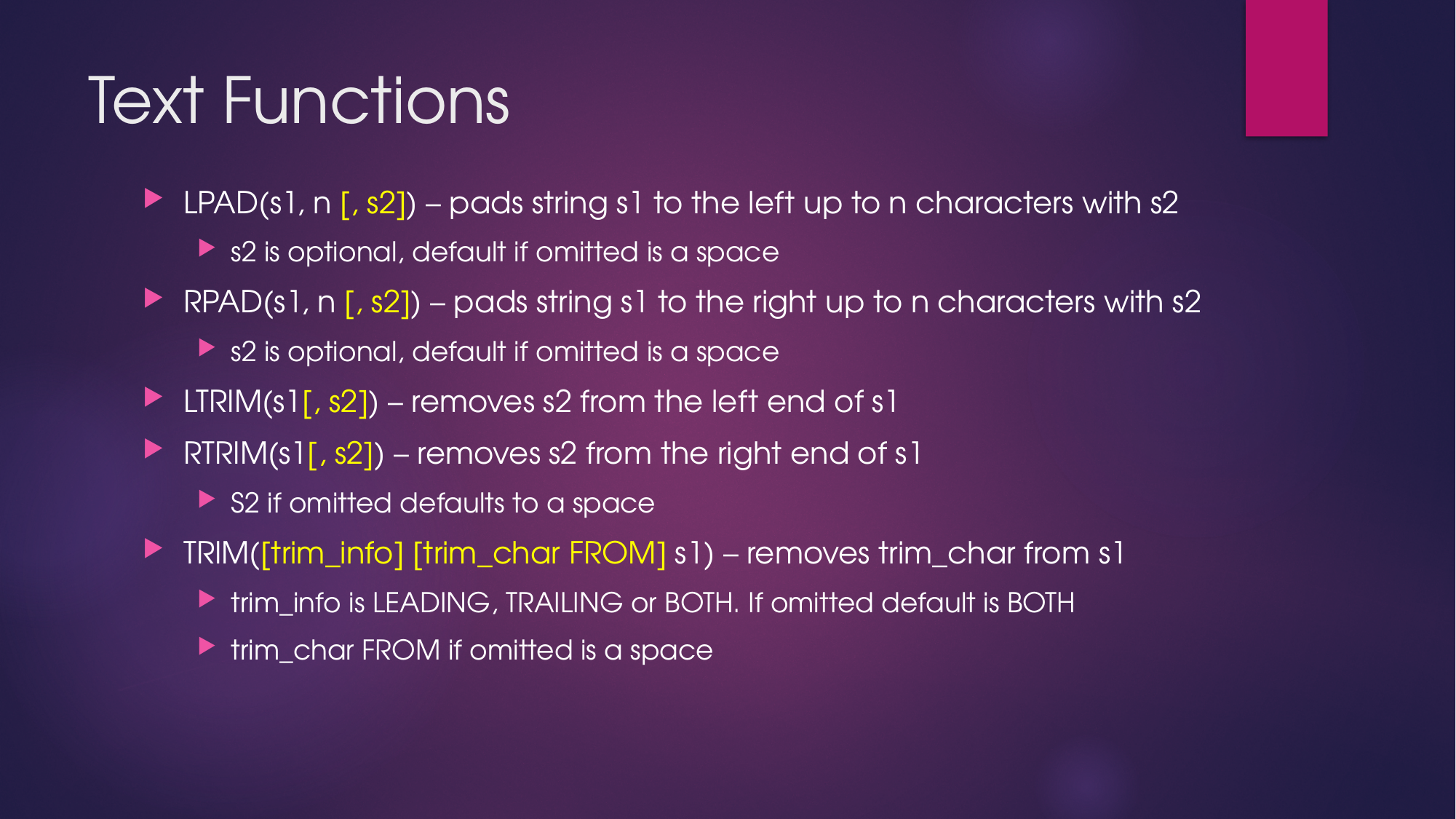

# Text Functions
LPAD(s1, n [, s2]) – pads string s1 to the left up to n characters with s2
s2 is optional, default if omitted is a space
RPAD(s1, n [, s2]) – pads string s1 to the right up to n characters with s2
s2 is optional, default if omitted is a space
LTRIM(s1[, s2]) – removes s2 from the left end of s1
RTRIM(s1[, s2]) – removes s2 from the right end of s1
S2 if omitted defaults to a space
TRIM([trim_info] [trim_char FROM] s1) – removes trim_char from s1
trim_info is LEADING, TRAILING or BOTH. If omitted default is BOTH
trim_char FROM if omitted is a space